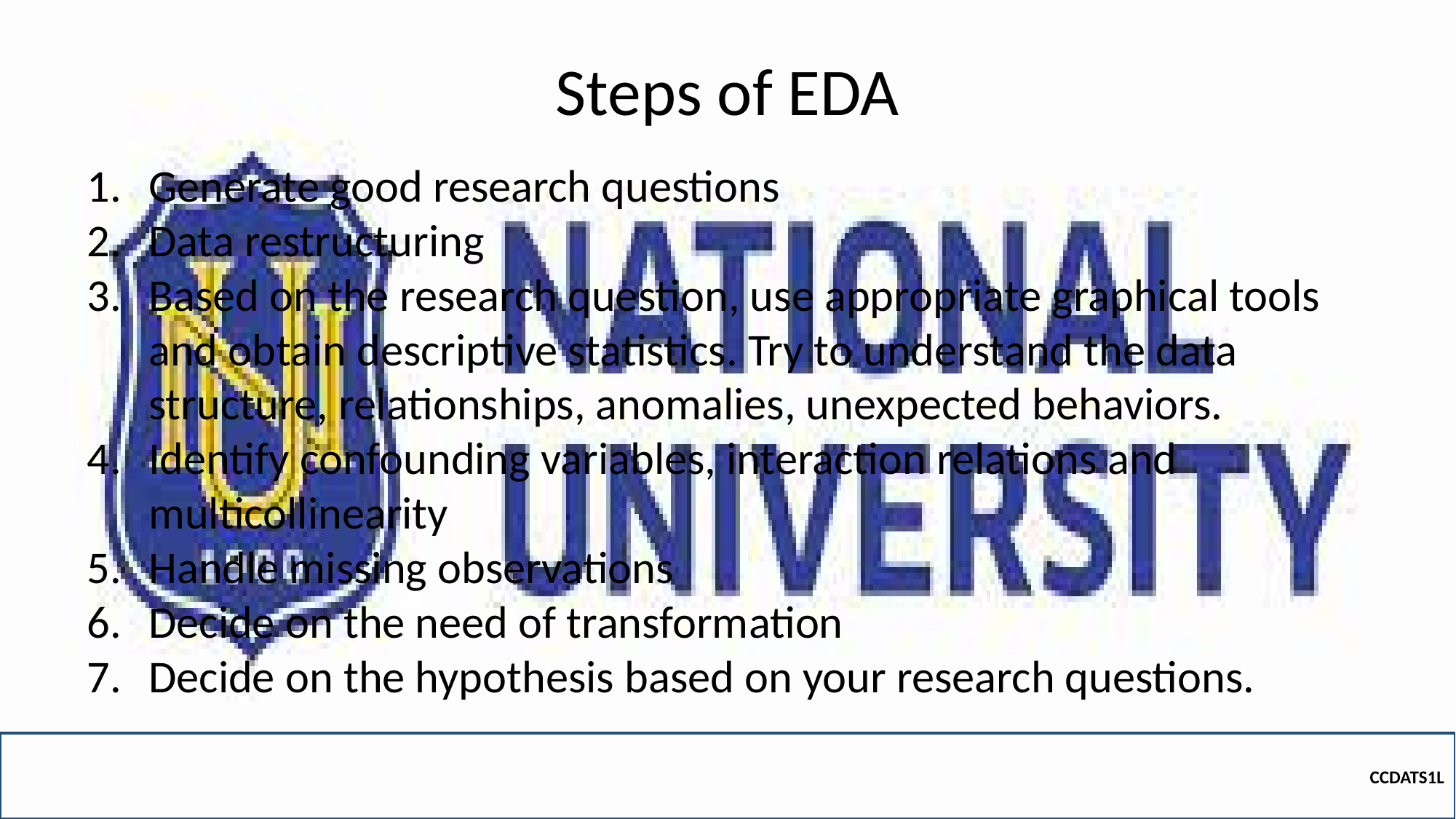

# Steps of EDA
Generate good research questions
Data restructuring
Based on the research question, use appropriate graphical tools and obtain descriptive statistics. Try to understand the data structure, relationships, anomalies, unexpected behaviors.
Identify confounding variables, interaction relations and multicollinearity
Handle missing observations
Decide on the need of transformation
Decide on the hypothesis based on your research questions.

CCDATS1L